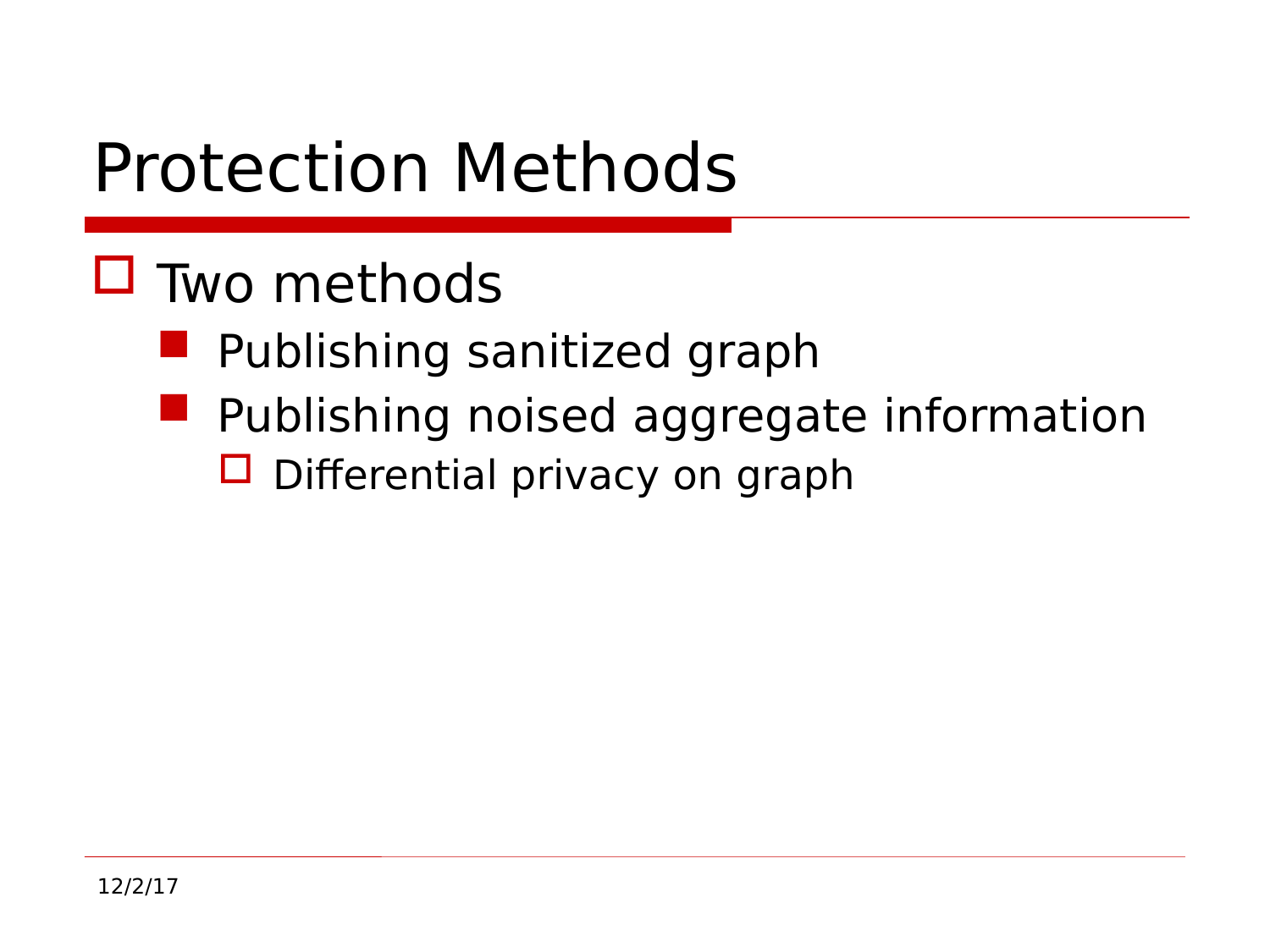

# Protection Methods
Two methods
Publishing sanitized graph
Publishing noised aggregate information
Differential privacy on graph
12/2/17